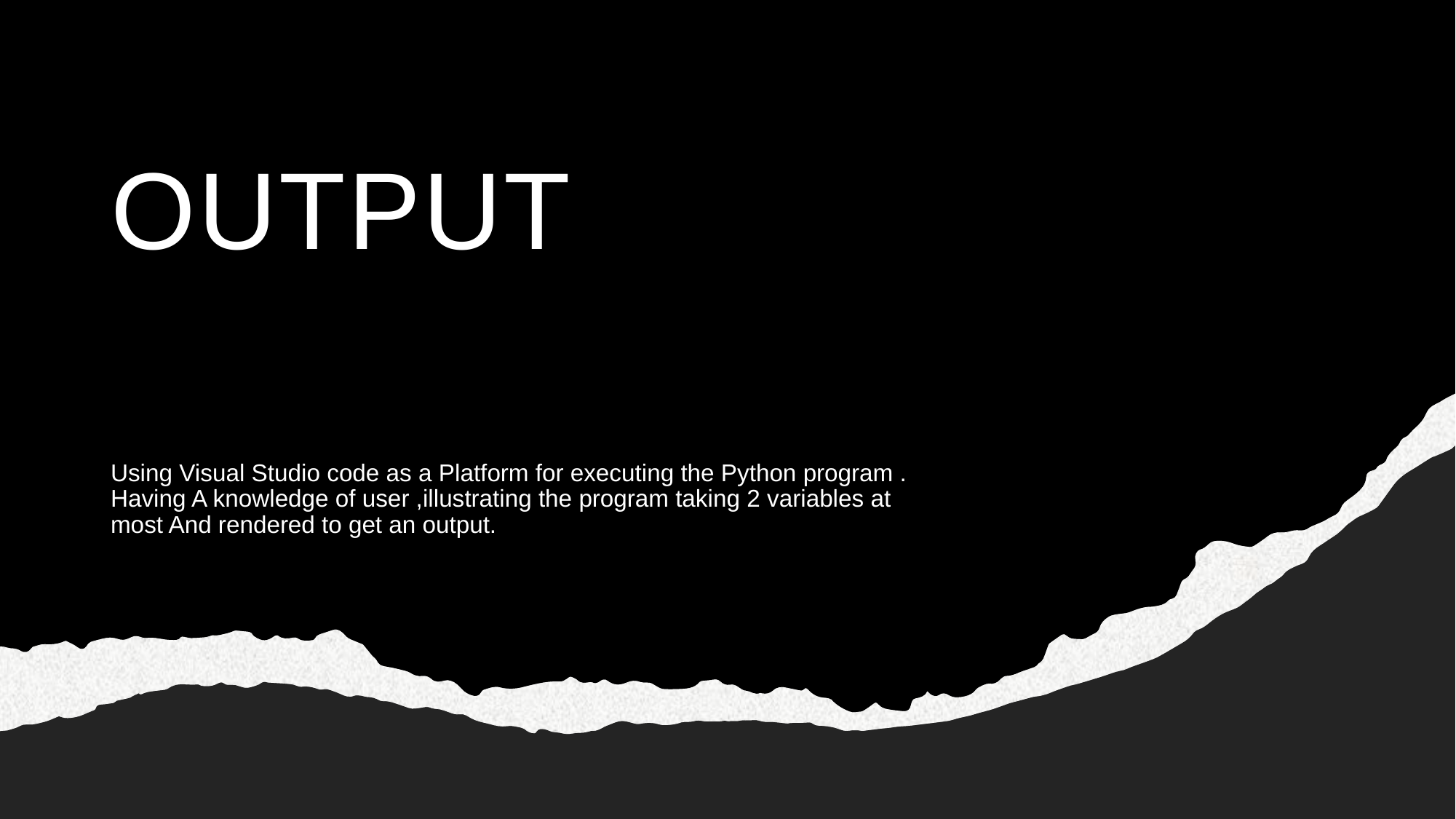

# Output

Using Visual Studio code as a Platform for executing the Python program . Having A knowledge of user ,illustrating the program taking 2 variables at most And rendered to get an output.